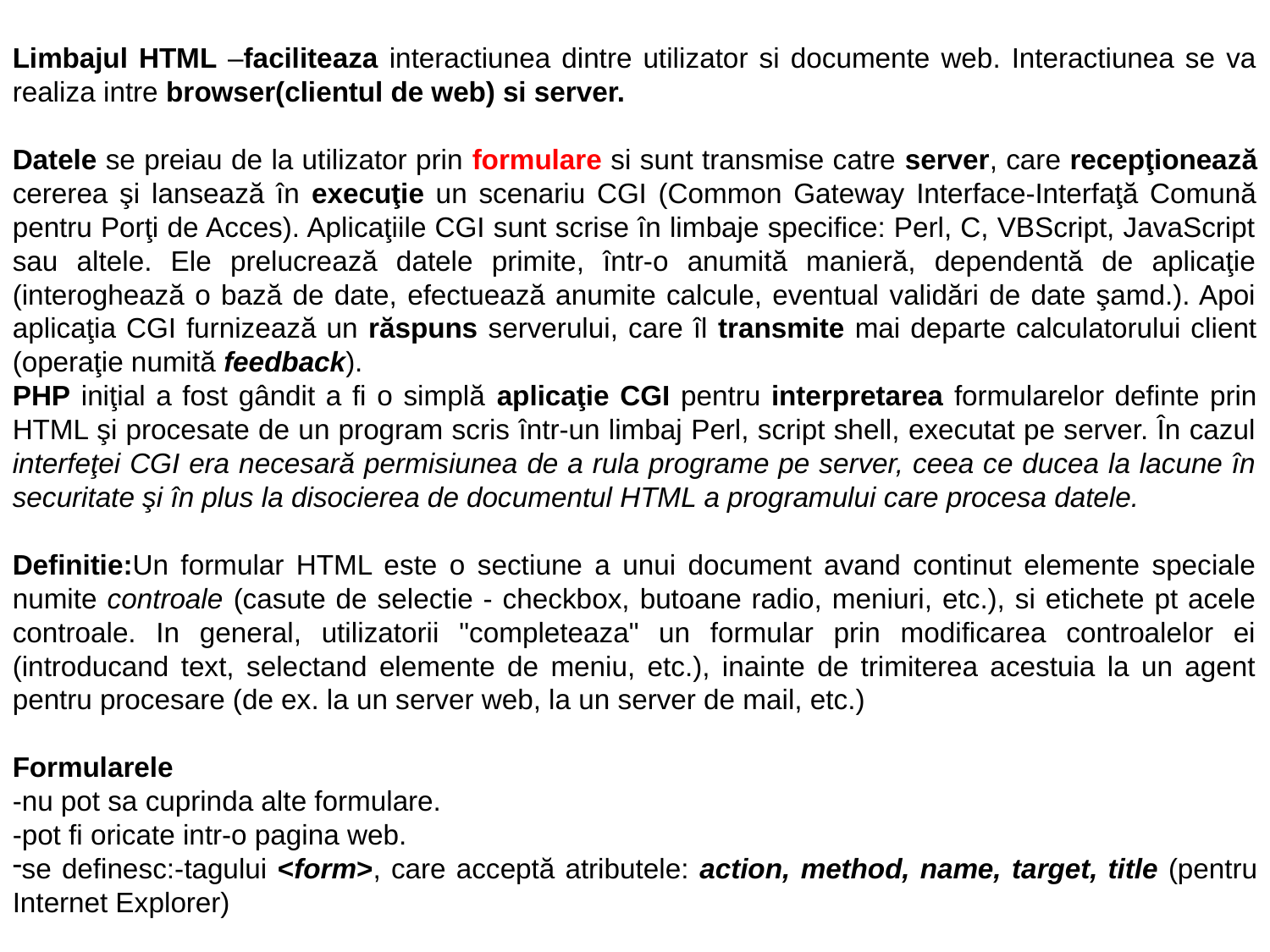

Limbajul HTML –faciliteaza interactiunea dintre utilizator si documente web. Interactiunea se va realiza intre browser(clientul de web) si server.

Datele se preiau de la utilizator prin formulare si sunt transmise catre server, care recepţionează cererea şi lansează în execuţie un scenariu CGI (Common Gateway Interface-Interfaţă Comună pentru Porţi de Acces). Aplicaţiile CGI sunt scrise în limbaje specifice: Perl, C, VBScript, JavaScript sau altele. Ele prelucrează datele primite, într-o anumită manieră, dependentă de aplicaţie (interoghează o bază de date, efectuează anumite calcule, eventual validări de date şamd.). Apoi aplicaţia CGI furnizează un răspuns serverului, care îl transmite mai departe calculatorului client (operaţie numită feedback).
PHP iniţial a fost gândit a fi o simplă aplicaţie CGI pentru interpretarea formularelor definte prin HTML şi procesate de un program scris într-un limbaj Perl, script shell, executat pe server. În cazul interfeţei CGI era necesară permisiunea de a rula programe pe server, ceea ce ducea la lacune în securitate şi în plus la disocierea de documentul HTML a programului care procesa datele.

Definitie:Un formular HTML este o sectiune a unui document avand continut elemente speciale numite controale (casute de selectie - checkbox, butoane radio, meniuri, etc.), si etichete pt acele controale. In general, utilizatorii "completeaza" un formular prin modificarea controalelor ei (introducand text, selectand elemente de meniu, etc.), inainte de trimiterea acestuia la un agent pentru procesare (de ex. la un server web, la un server de mail, etc.)

Formularele
-nu pot sa cuprinda alte formulare.
-pot fi oricate intr-o pagina web.
se definesc:-tagului <form>, care acceptă atributele: action, method, name, target, title (pentru Internet Explorer)